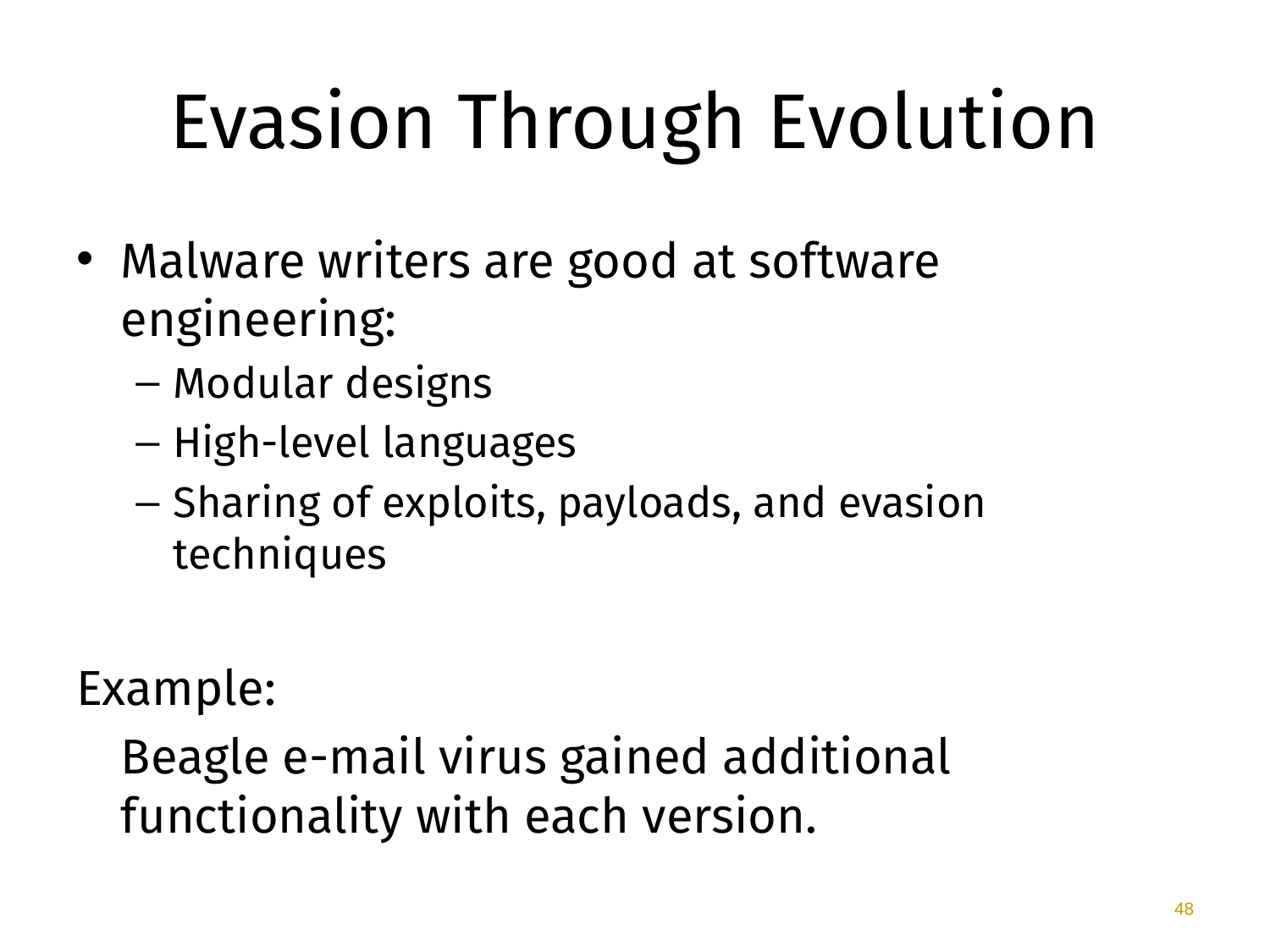

48
# Evasion Through Evolution
Malware writers are good at software engineering:
Modular designs
High-level languages
Sharing of exploits, payloads, and evasion techniques

Example:
	Beagle e-mail virus gained additional  functionality with each version.